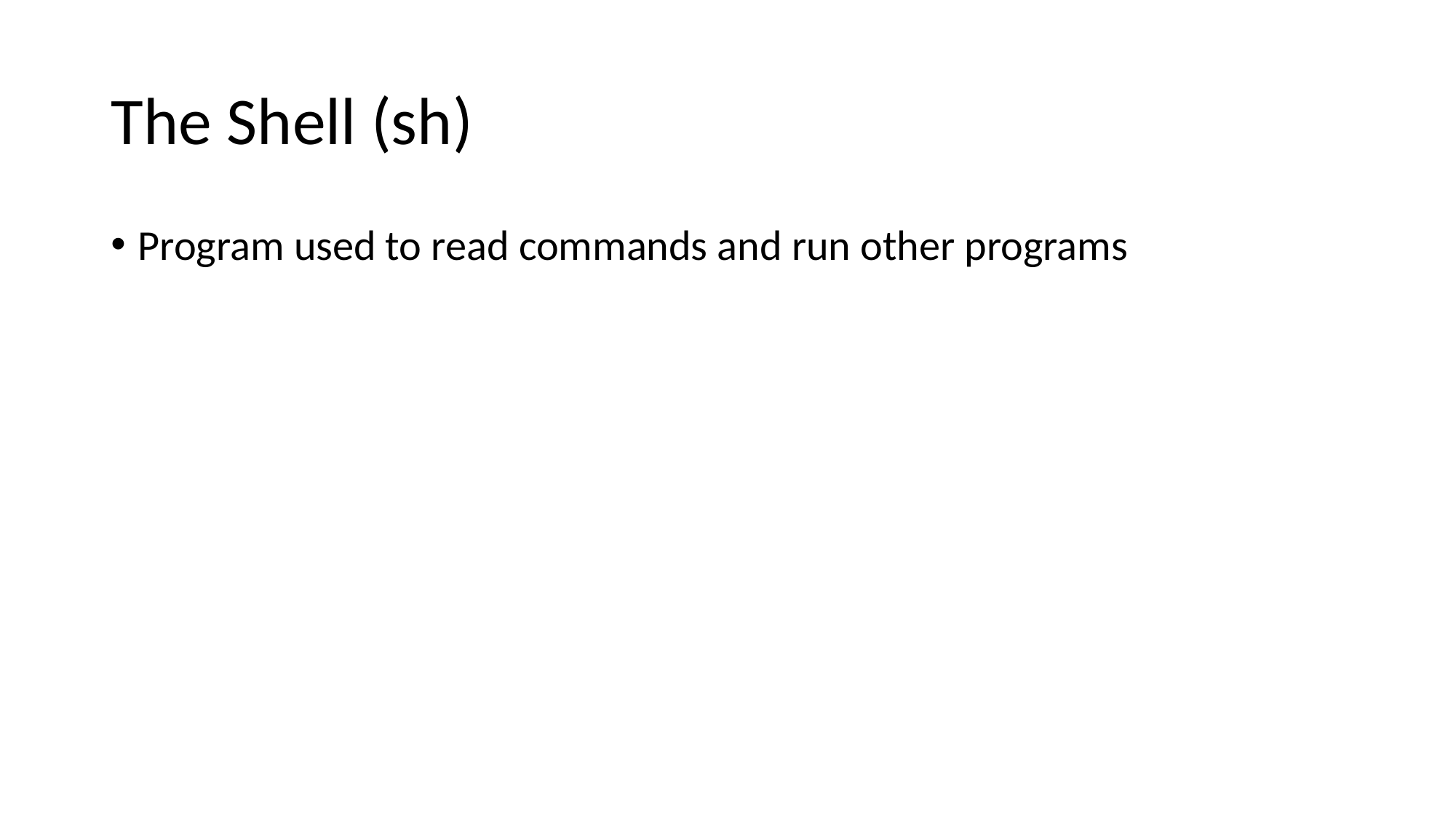

# The Shell (sh)
Program used to read commands and run other programs